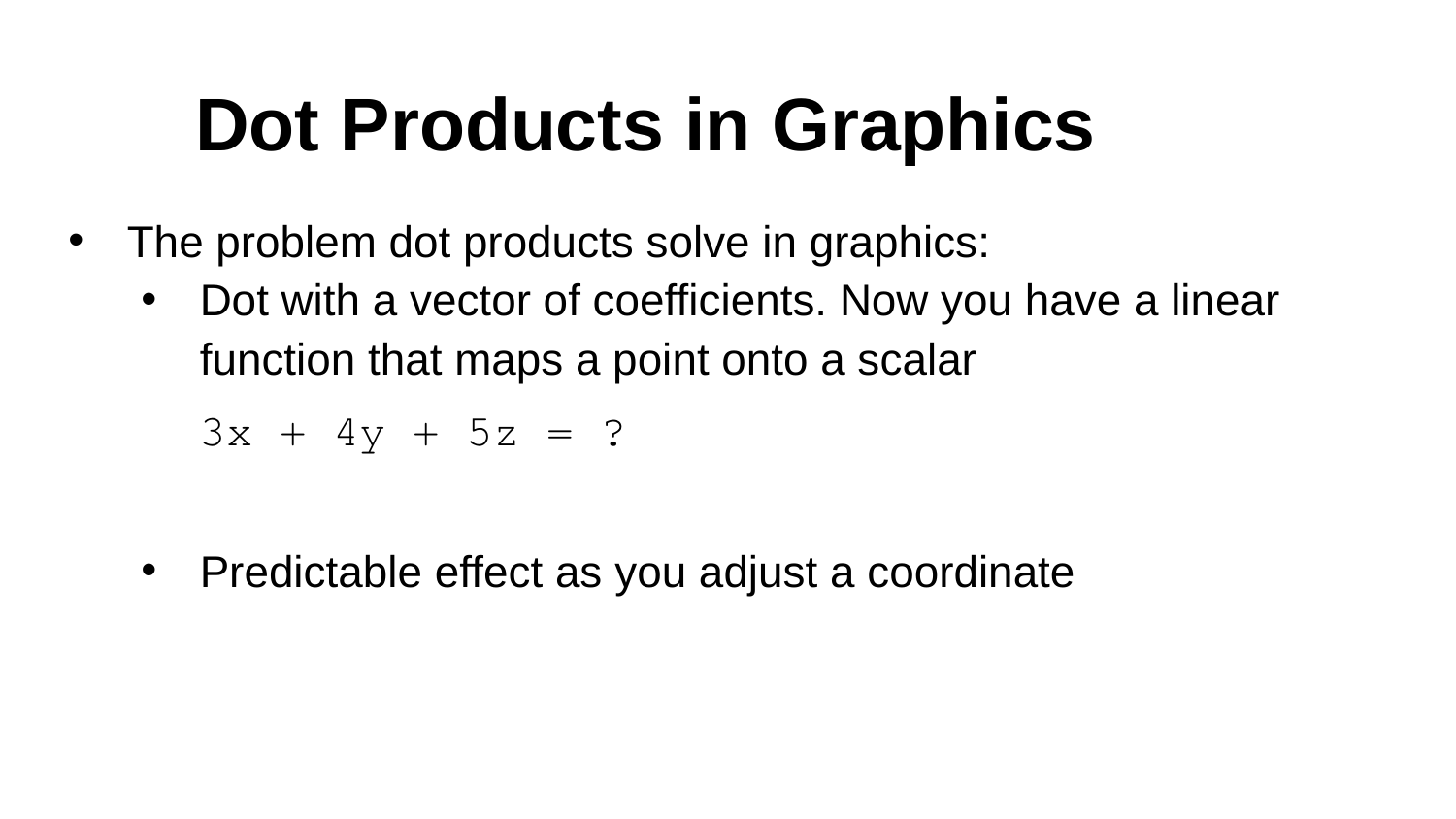

# Dot Products in Graphics
The problem dot products solve in graphics:
Dot with a vector of coefficients. Now you have a linear function that maps a point onto a scalar
3x + 4y + 5z = ?

Predictable effect as you adjust a coordinate